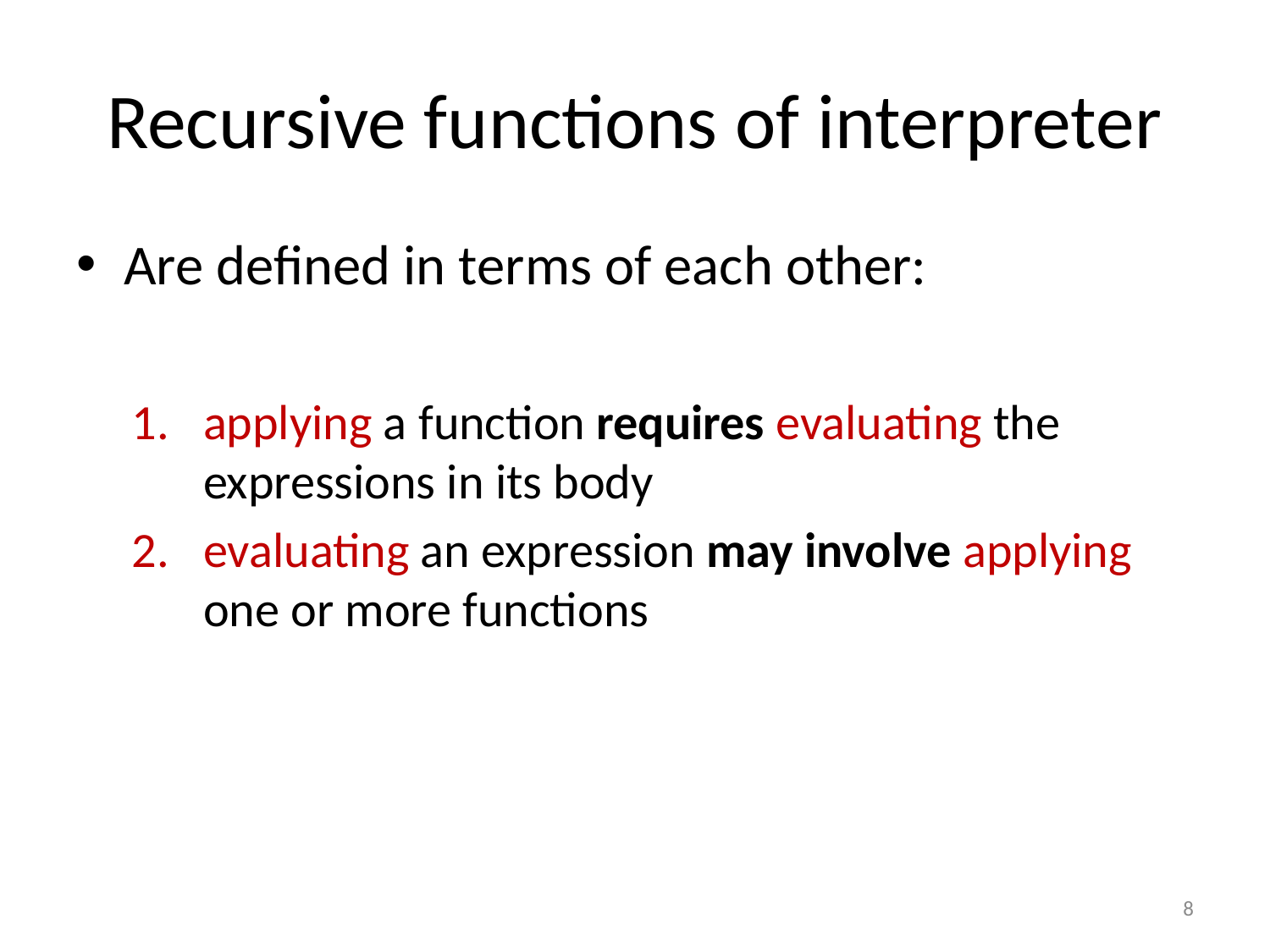

# Recursive functions of interpreter
Are defined in terms of each other:

applying a function requires evaluating the expressions in its body
evaluating an expression may involve applying one or more functions
8